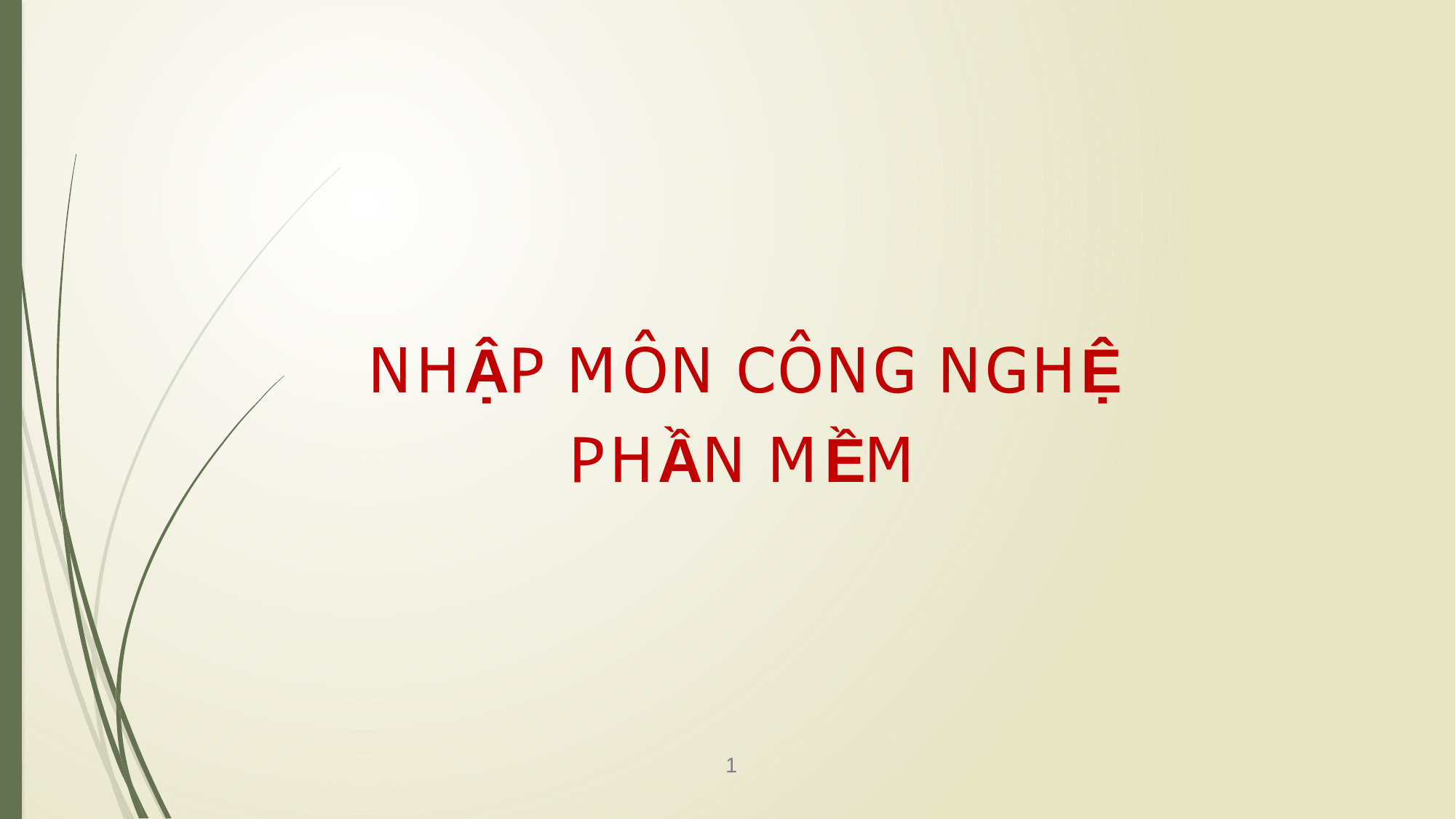

# NHẬP MÔN CÔNG NGHỆ PHẦN MỀM

1